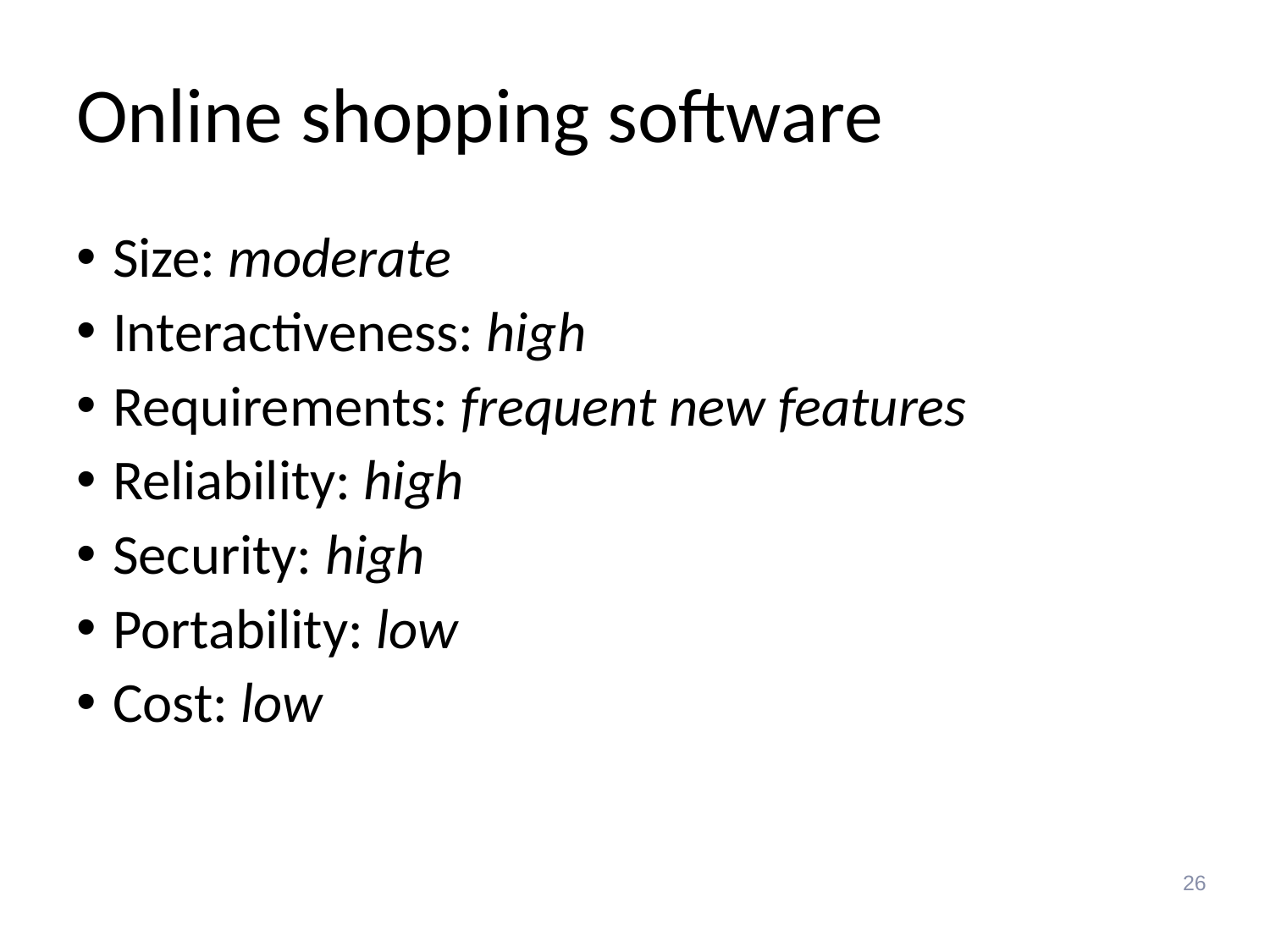

# Online shopping software
 Size: moderate
 Interactiveness: high
 Requirements: frequent new features
 Reliability: high
 Security: high
 Portability: low
 Cost: low
26